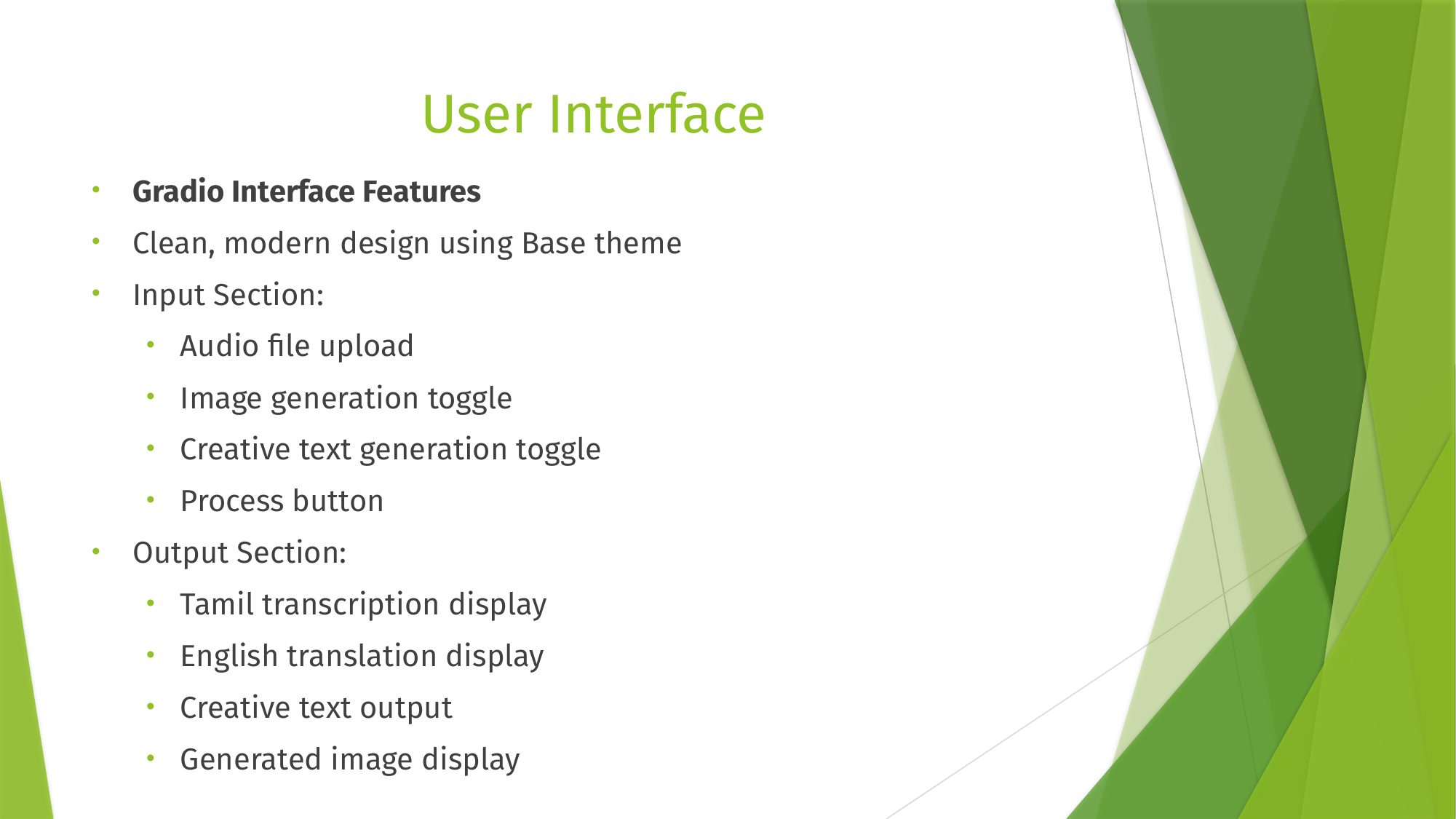

# User Interface
Gradio Interface Features
Clean, modern design using Base theme
Input Section:
Audio file upload
Image generation toggle
Creative text generation toggle
Process button
Output Section:
Tamil transcription display
English translation display
Creative text output
Generated image display